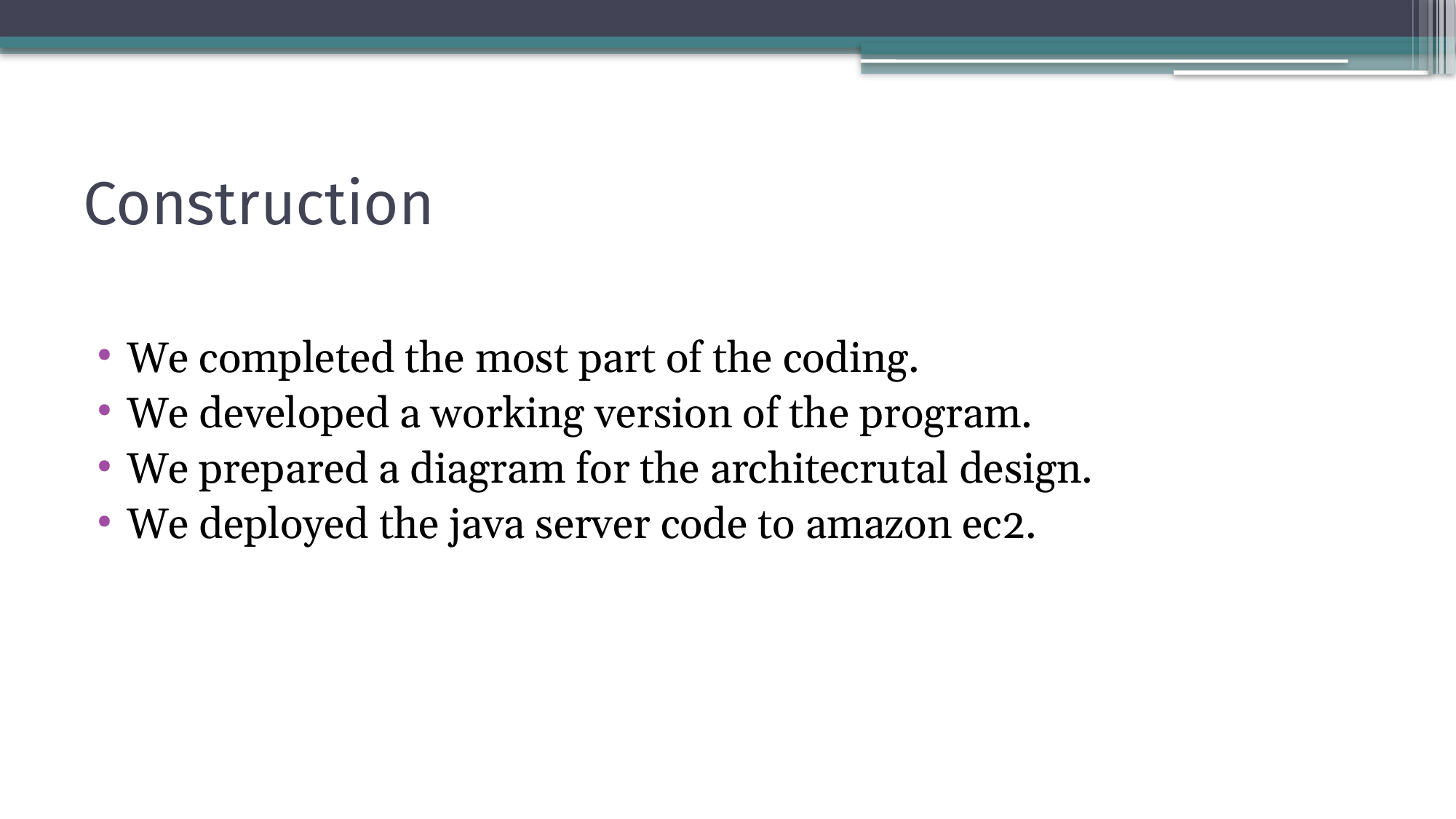

# Construction

We completed the most part of the coding.
We developed a working version of the program.
We prepared a diagram for the architecrutal design.
We deployed the java server code to amazon ec2.